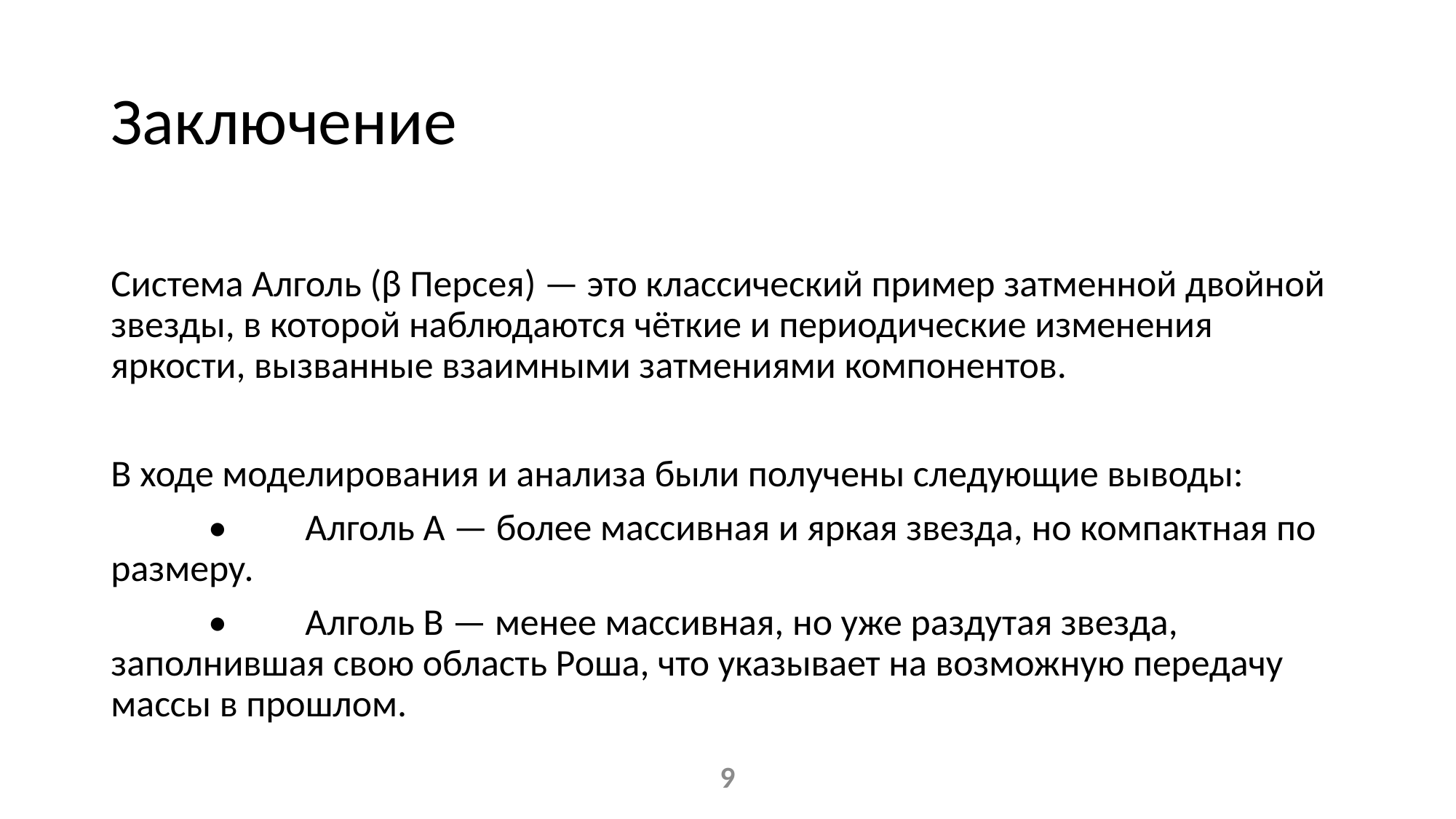

# Заключение
Система Алголь (β Персея) — это классический пример затменной двойной звезды, в которой наблюдаются чёткие и периодические изменения яркости, вызванные взаимными затмениями компонентов.

В ходе моделирования и анализа были получены следующие выводы:
	•	Алголь A — более массивная и яркая звезда, но компактная по размеру.
	•	Алголь B — менее массивная, но уже раздутая звезда, заполнившая свою область Роша, что указывает на возможную передачу массы в прошлом.

9